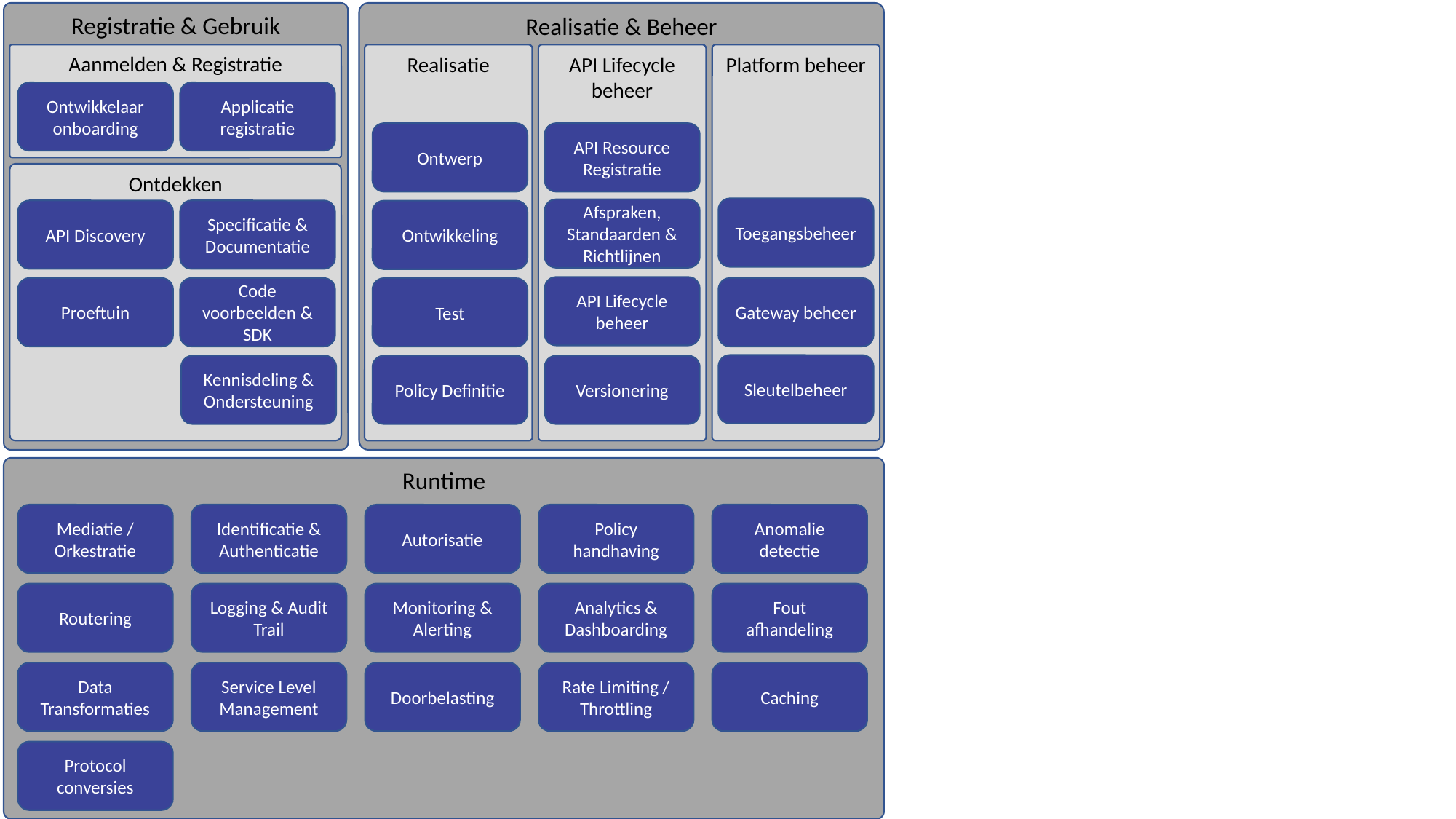

Realisatie & Beheer
Registratie & Gebruik
Realisatie
API Lifecycle beheer
Platform beheer
Aanmelden & Registratie
Ontwikkelaar onboarding
Applicatie registratie
Ontwerp
API Resource Registratie
Ontdekken
Toegangsbeheer
Afspraken, Standaarden & Richtlijnen
API Discovery
Specificatie & Documentatie
Ontwikkeling
API Lifecycle beheer
Proeftuin
Code voorbeelden & SDK
Gateway beheer
Test
Sleutelbeheer
Kennisdeling & Ondersteuning
Policy Definitie
Versionering
Runtime
Mediatie / Orkestratie
Identificatie & Authenticatie
Autorisatie
Policy handhaving
Anomalie detectie
Routering
Logging & Audit Trail
Monitoring & Alerting
Analytics & Dashboarding
Fout
afhandeling
Data Transformaties
Service Level Management
Doorbelasting
Rate Limiting / Throttling
Caching
Protocol conversies